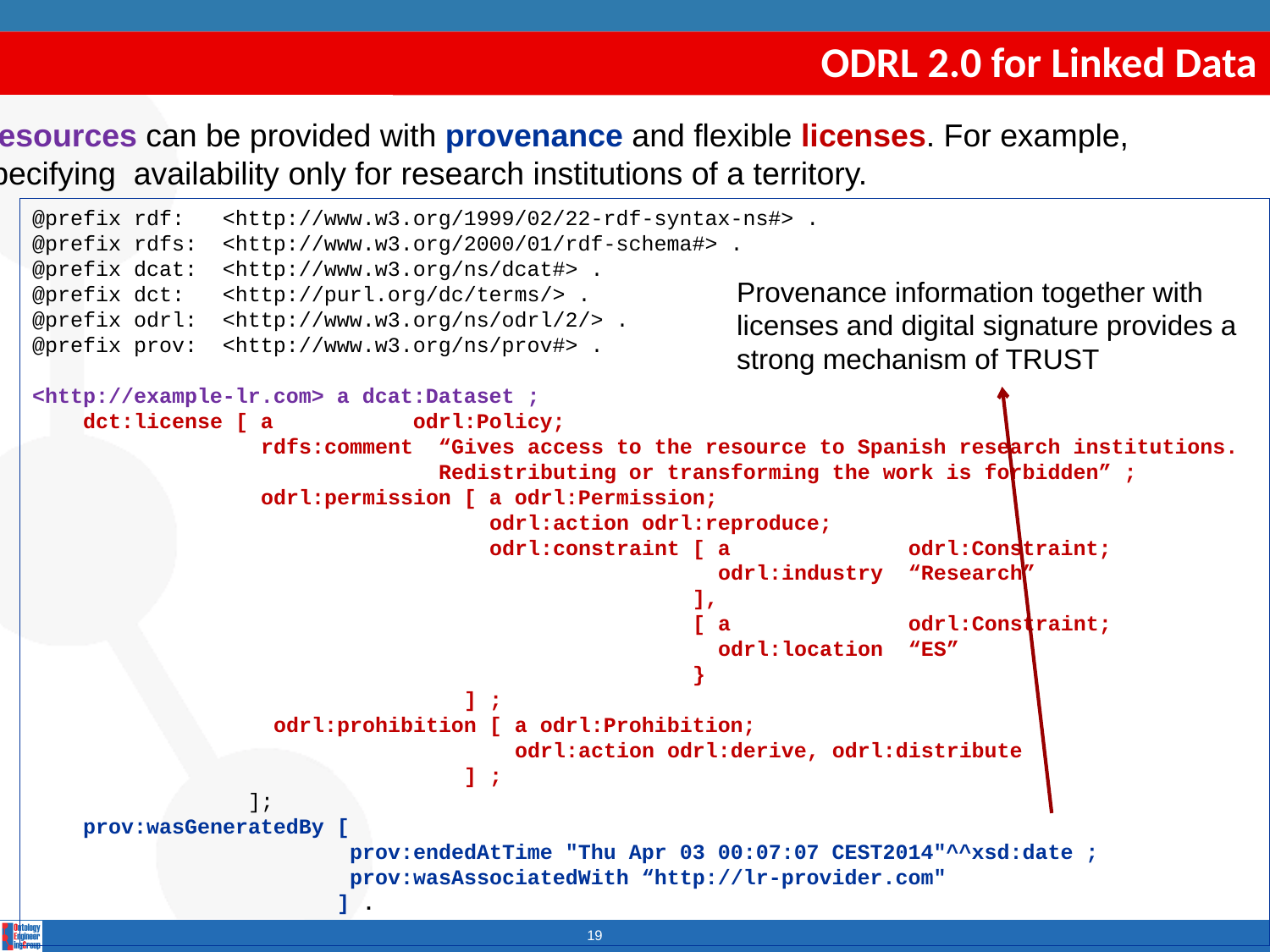

# ODRL 2.0 for Linked Data
Resources can be provided with provenance and flexible licenses. For example,
specifying  availability only for research institutions of a territory.
@prefix rdf:   <http://www.w3.org/1999/02/22-rdf-syntax-ns#> .
@prefix rdfs:  <http://www.w3.org/2000/01/rdf-schema#> .
@prefix dcat:  <http://www.w3.org/ns/dcat#> .
@prefix dct:   <http://purl.org/dc/terms/> .
@prefix odrl:  <http://www.w3.org/ns/odrl/2/> .
@prefix prov:  <http://www.w3.org/ns/prov#> .

<http://example-lr.com> a dcat:Dataset ;
    dct:license [ a           odrl:Policy;
                  rdfs:comment  “Gives access to the resource to Spanish research institutions.
                                Redistributing or transforming the work is forbidden” ;
                  odrl:permission [ a odrl:Permission;
                                    odrl:action odrl:reproduce;
                                    odrl:constraint [ a              odrl:Constraint;
                                                      odrl:industry  “Research”
                                                    ],
                                                    [ a              odrl:Constraint;
                                                      odrl:location  “ES”
                                                    }
                                  ] ;
                   odrl:prohibition [ a odrl:Prohibition;
                                      odrl:action odrl:derive, odrl:distribute
                                  ] ;
                 ];
    prov:wasGeneratedBy [
                         prov:endedAtTime "Thu Apr 03 00:07:07 CEST2014"^^xsd:date ;
                         prov:wasAssociatedWith “http://lr-provider.com"
                        ] .
Provenance information together with licenses and digital signature provides a strong mechanism of TRUST
19